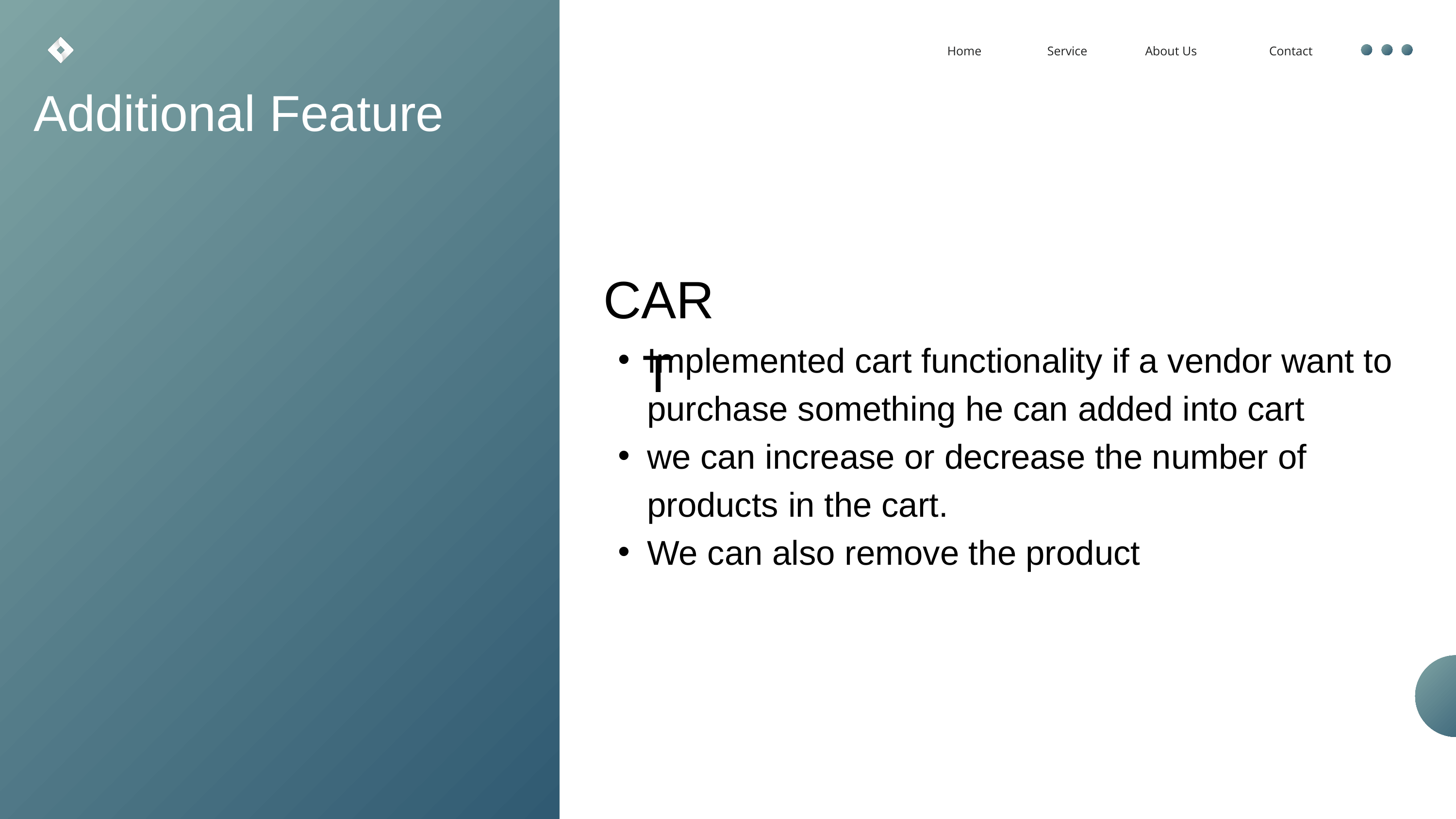

Home
Service
About Us
Contact

Additional Feature
CART
01
Implemented cart functionality if a vendor want to purchase something he can added into cart
we can increase or decrease the number of products in the cart.
We can also remove the product
02
03